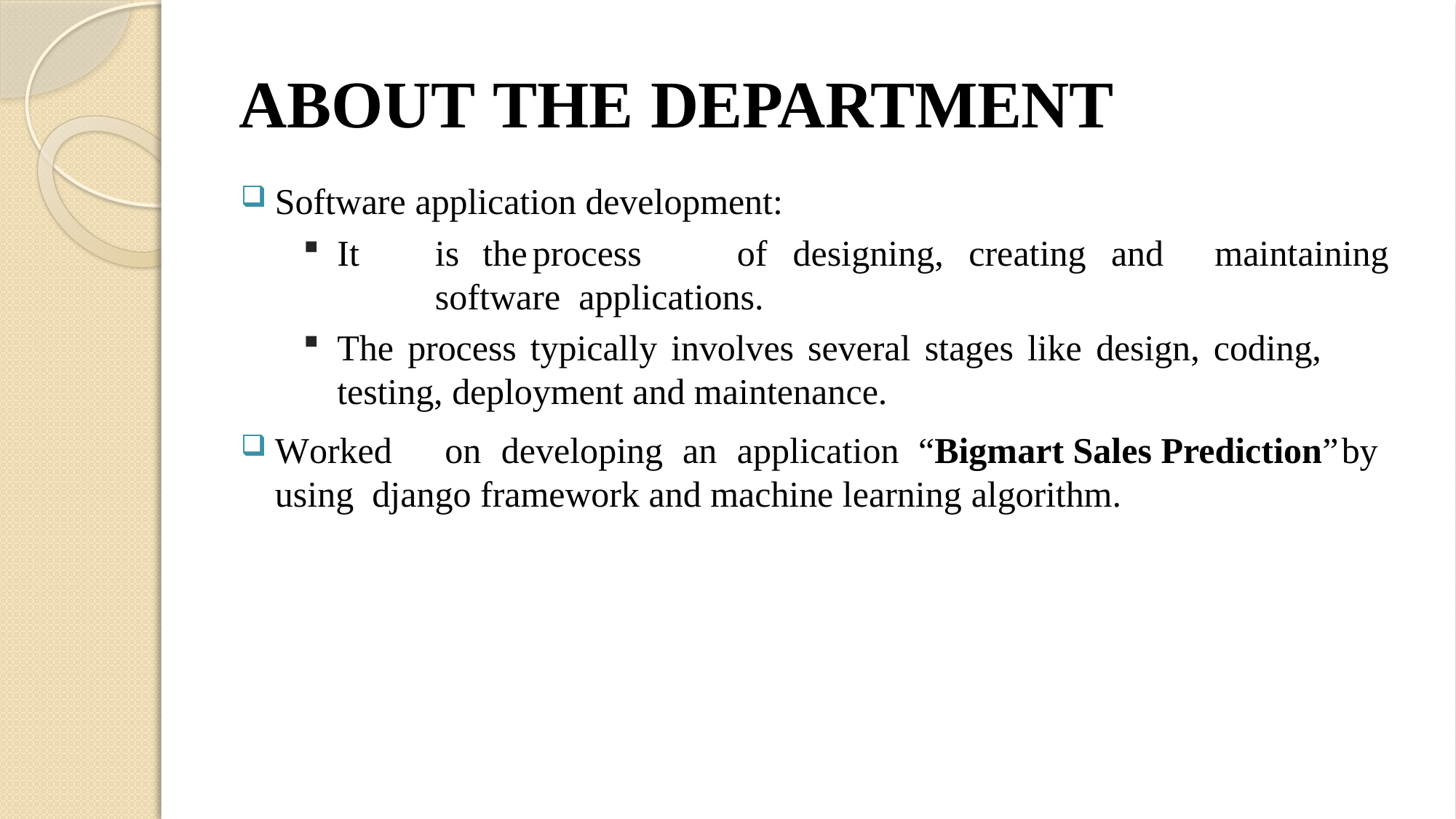

# ABOUT THE DEPARTMENT
Software application development:
It	is	the	process	of	designing,	creating	and	maintaining	software  applications.
The process typically involves several stages like design, coding, testing, deployment and maintenance.
Worked	on	developing	an	application	“Bigmart Sales Prediction”	by	using  django framework and machine learning algorithm.